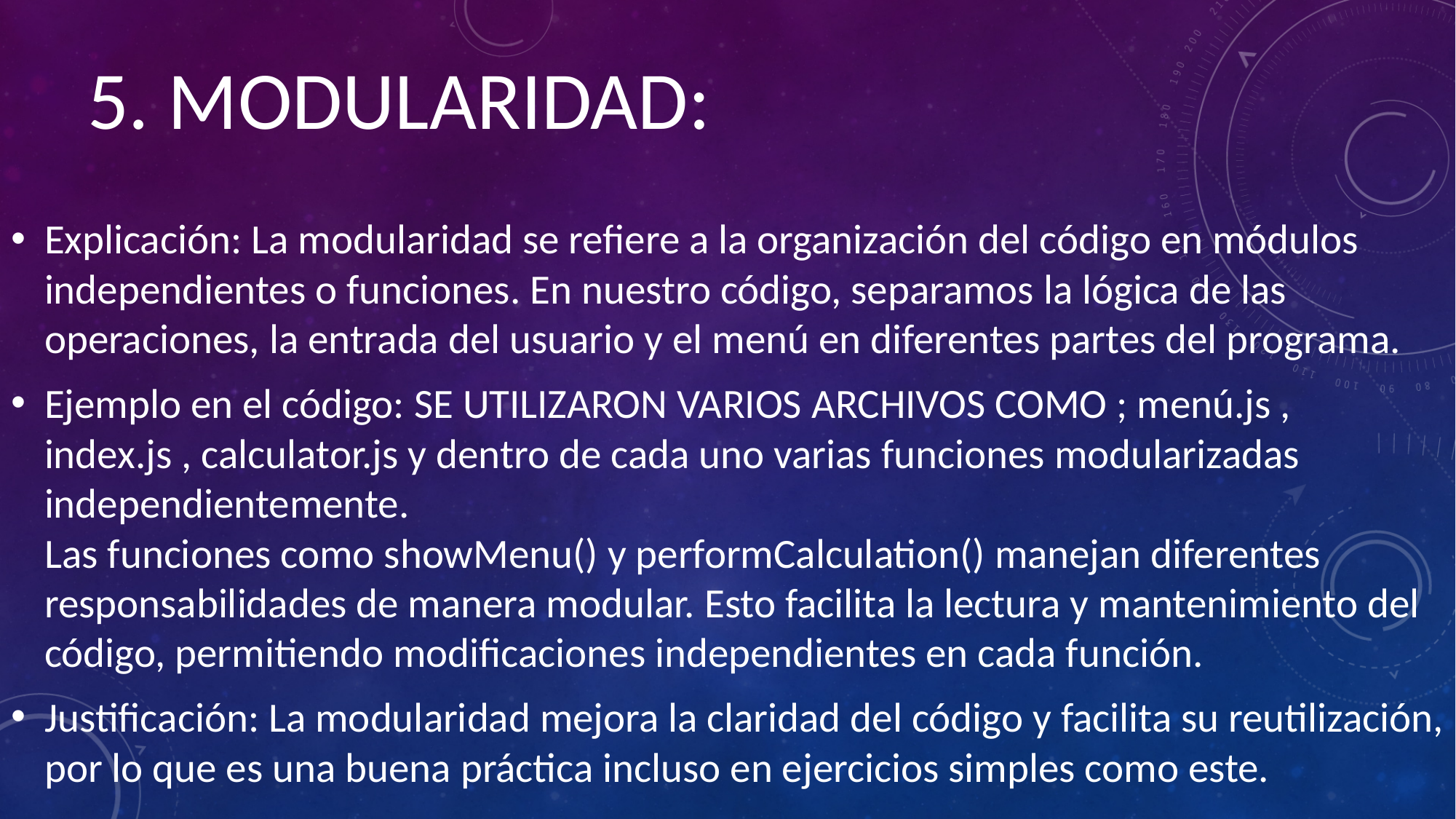

# 5. Modularidad:
Explicación: La modularidad se refiere a la organización del código en módulos independientes o funciones. En nuestro código, separamos la lógica de las operaciones, la entrada del usuario y el menú en diferentes partes del programa.
Ejemplo en el código: SE UTILIZARON VARIOS ARCHIVOS COMO ; menú.js , index.js , calculator.js y dentro de cada uno varias funciones modularizadas independientemente.
Las funciones como showMenu() y performCalculation() manejan diferentes responsabilidades de manera modular. Esto facilita la lectura y mantenimiento del código, permitiendo modificaciones independientes en cada función.
Justificación: La modularidad mejora la claridad del código y facilita su reutilización, por lo que es una buena práctica incluso en ejercicios simples como este.